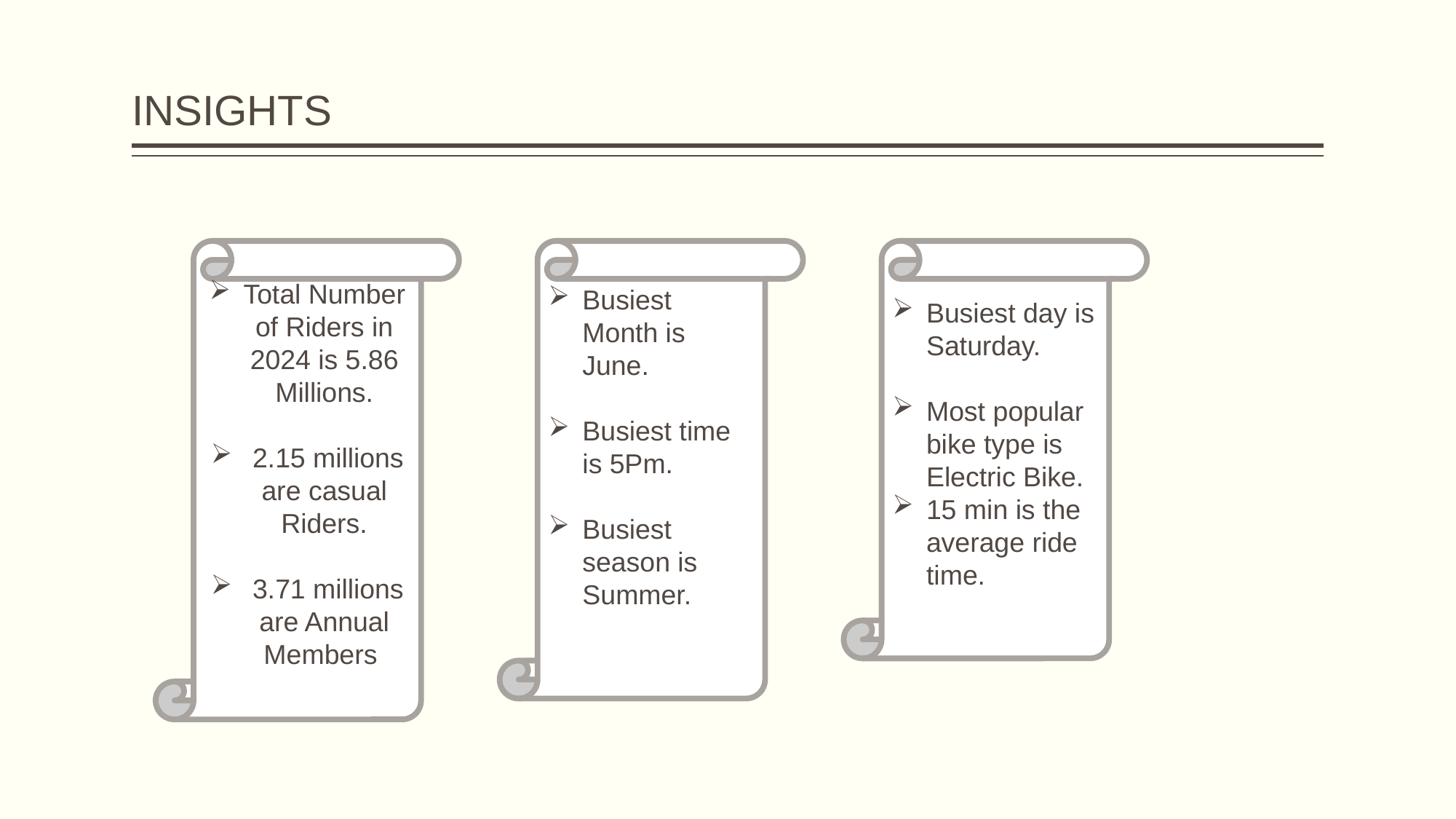

# INSIGHTS
Total Number of Riders in 2024 is 5.86 Millions.

 2.15 millions are casual Riders.

 3.71 millions are Annual Members

Busiest Month is  June.

Busiest time is 5Pm.

Busiest season is Summer.

Busiest day is Saturday.

Most popular bike type is Electric Bike.
15 min is the average ride time.